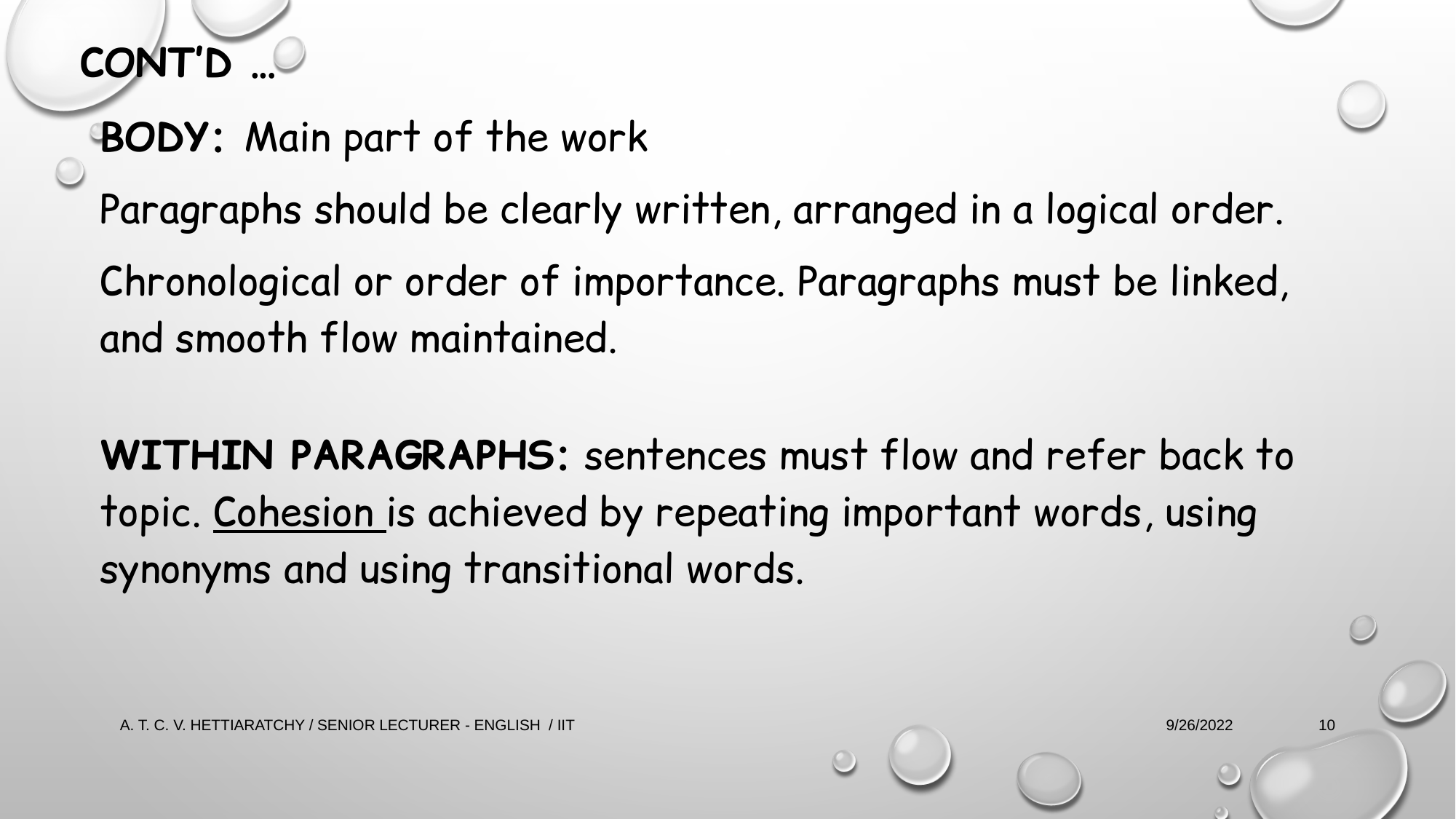

# Cont’d …
BODY: Main part of the work
Paragraphs should be clearly written, arranged in a logical order.
Chronological or order of importance. Paragraphs must be linked, and smooth flow maintained.

Within paragraphs: sentences must flow and refer back to topic. Cohesion is achieved by repeating important words, using synonyms and using transitional words.
A. T. C. V. HETTIARATCHY / SENIOR LECTURER - ENGLISH  / IIT
9/26/2022
10